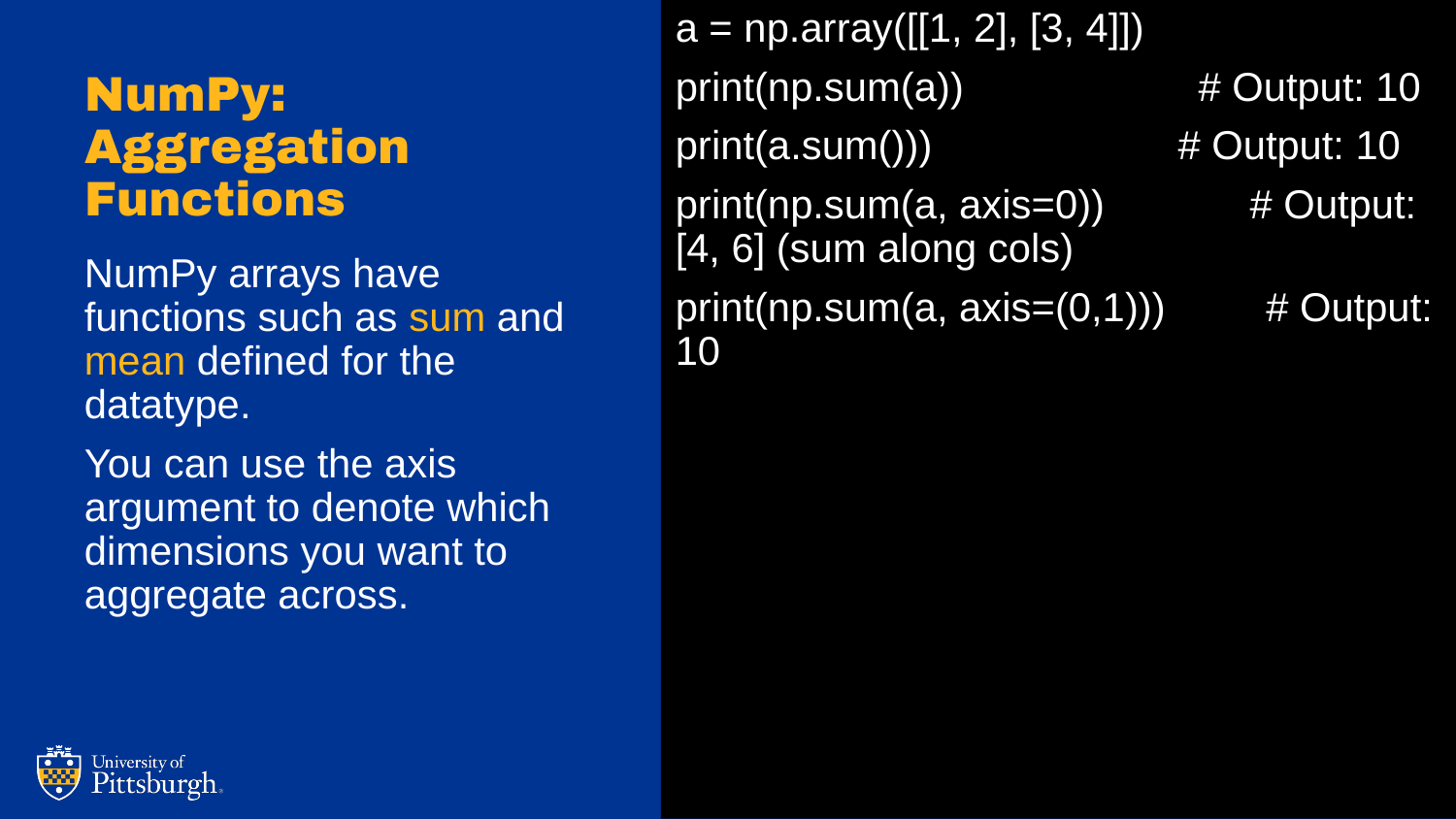

a = np.array([[1, 2], [3, 4]])
print(np.sum(a))                     # Output: 10
print(a.sum()))                      # Output: 10
print(np.sum(a, axis=0))             # Output: [4, 6] (sum along cols)
print(np.sum(a, axis=(0,1)))         # Output: 10
# NumPy:
Aggregation Functions
NumPy arrays have functions such as sum and mean defined for the datatype.
You can use the axis argument to denote which dimensions you want to aggregate across.